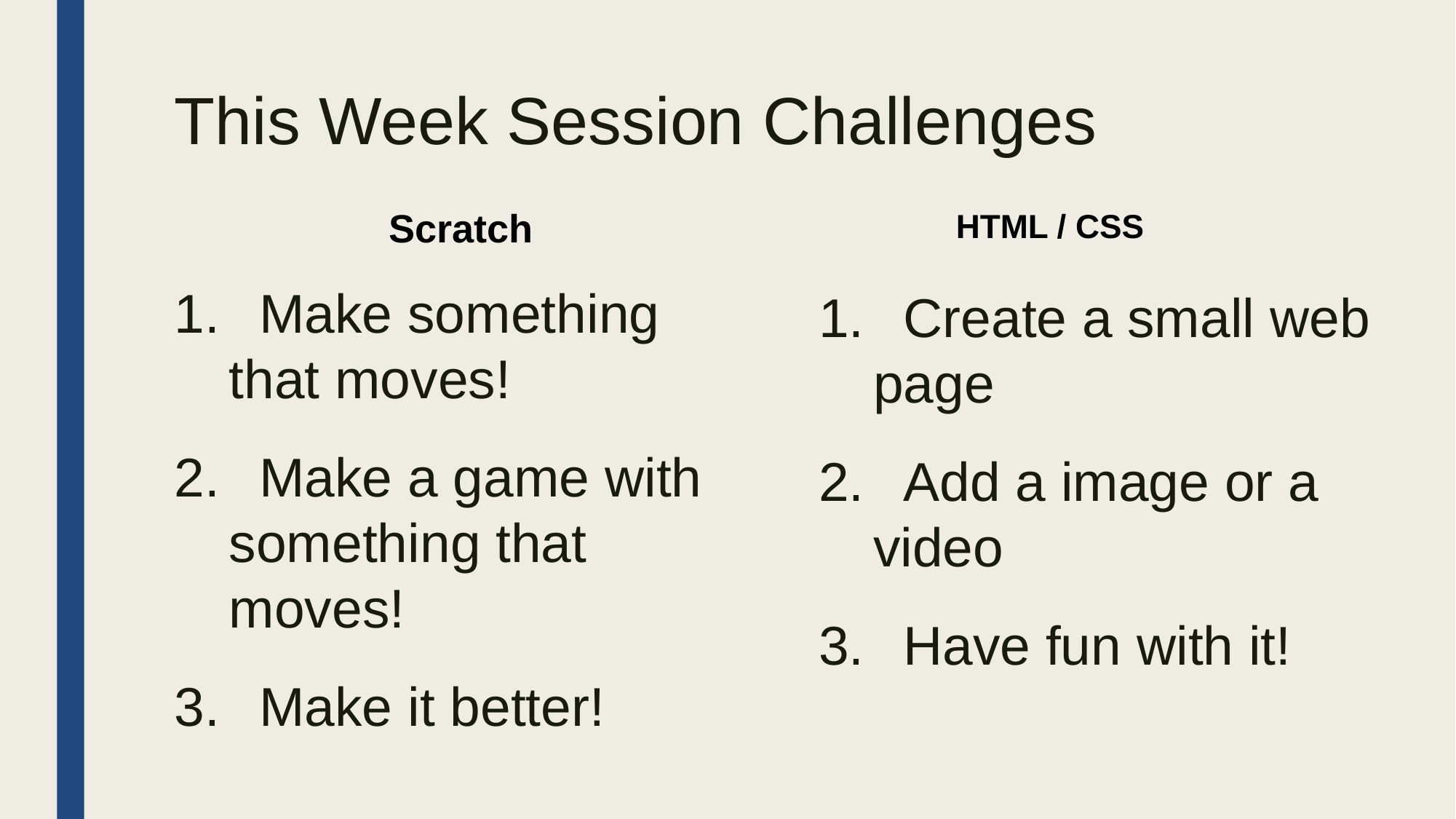

This Week Session Challenges
Scratch
HTML / CSS
  Make something that moves!

  Make a game with something that moves!

  Make it better!
  Create a small web page

  Add a image or a video

  Have fun with it!